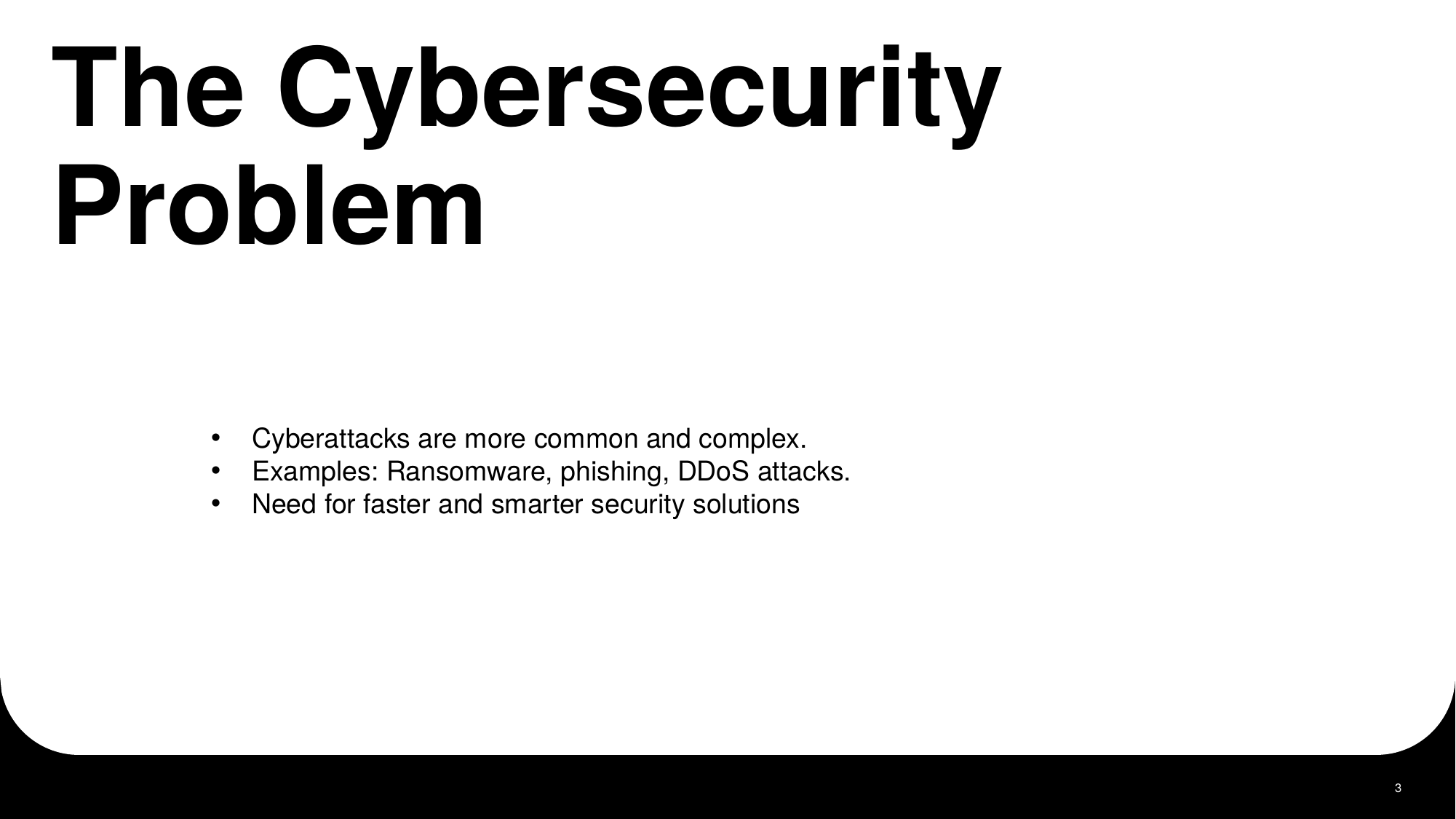

11/30/2024
# The Cybersecurity Problem
Cyberattacks are more common and complex.
Examples: Ransomware, phishing, DDoS attacks.
Need for faster and smarter security solutions
3